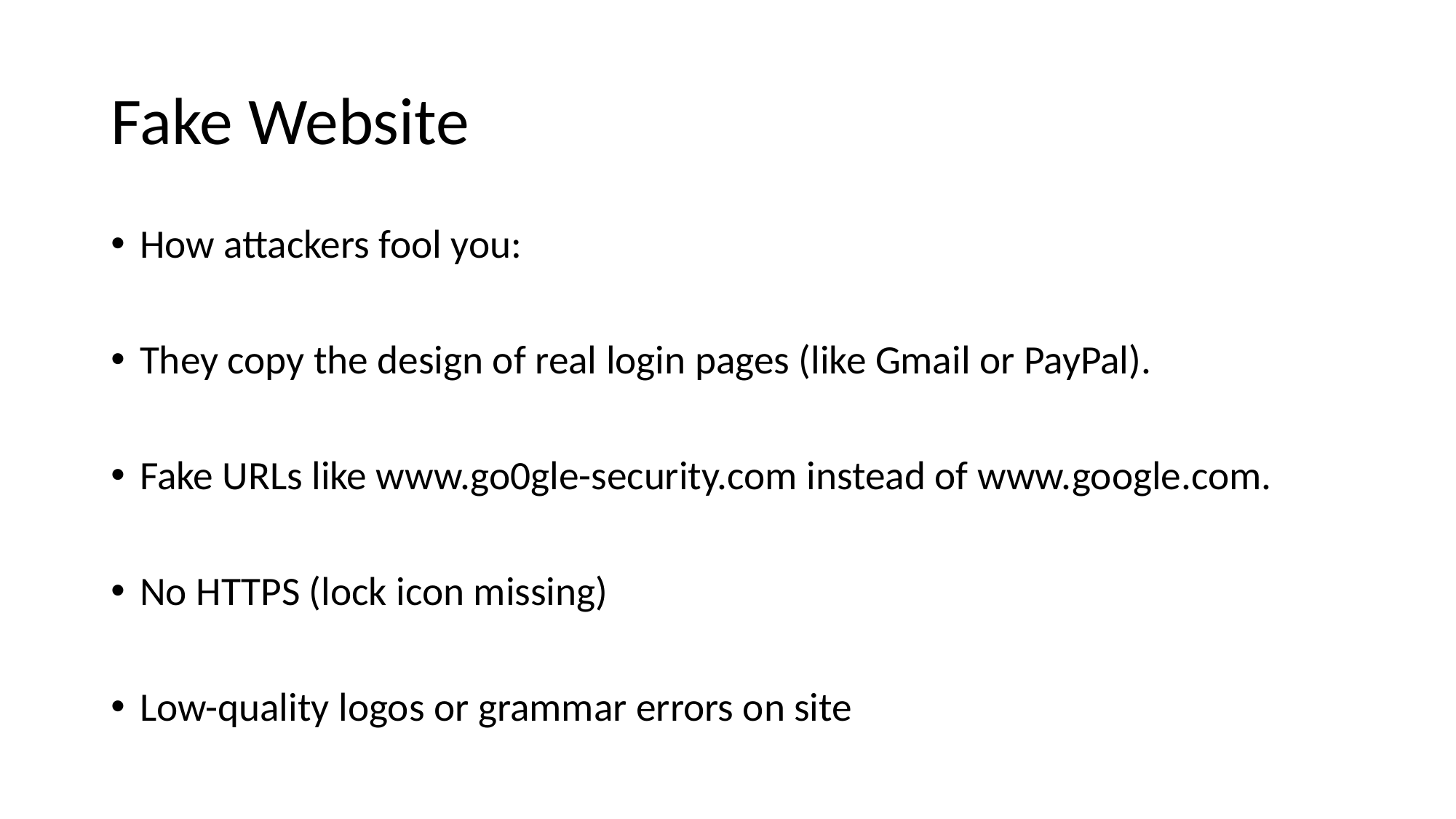

# Fake Website
How attackers fool you:

They copy the design of real login pages (like Gmail or PayPal).

Fake URLs like www.go0gle-security.com instead of www.google.com.

No HTTPS (lock icon missing)

Low-quality logos or grammar errors on site